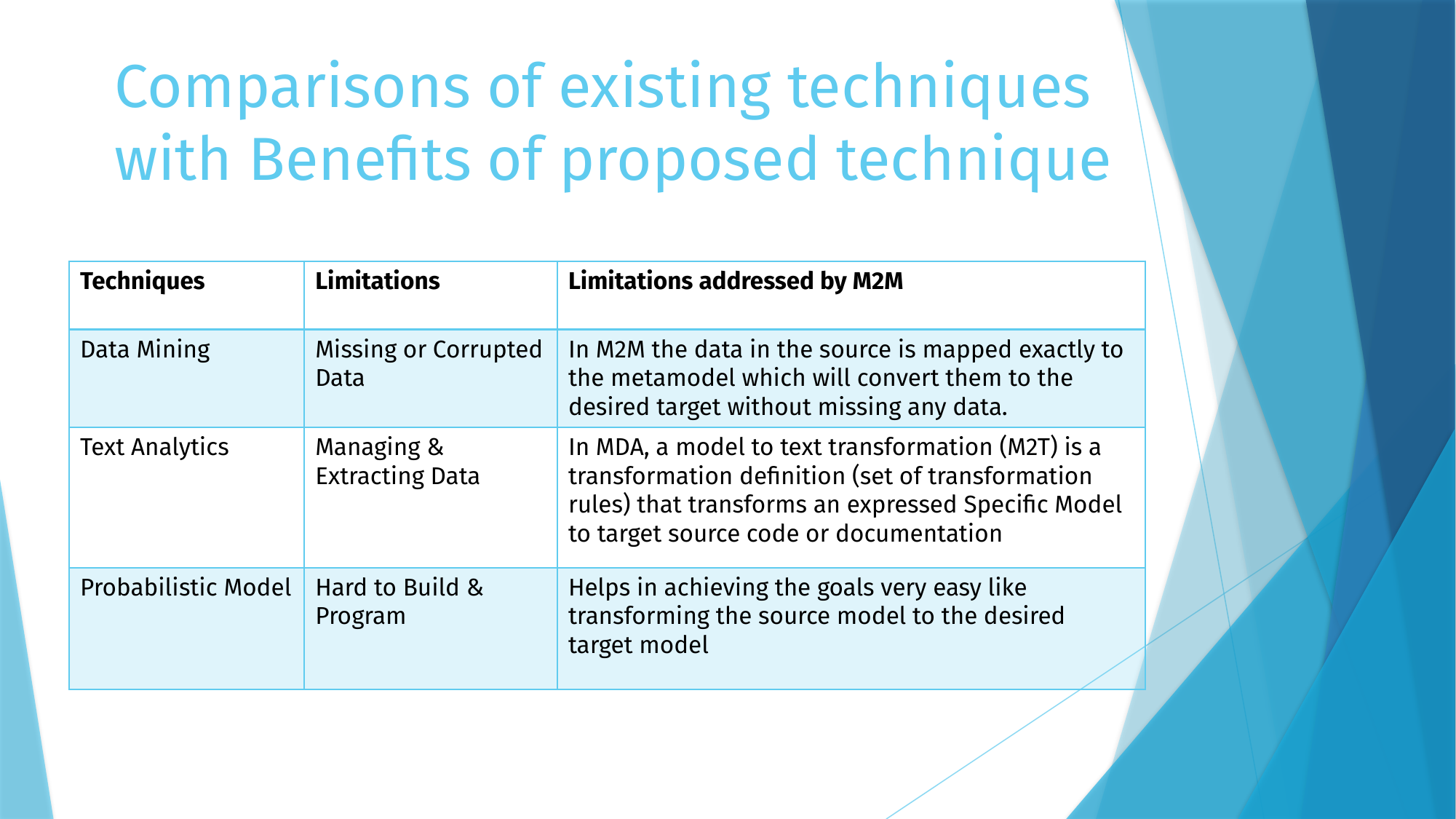

# Comparisons of existing techniques with Benefits of proposed technique
| Techniques | Limitations | Limitations addressed by M2M |
| --- | --- | --- |
| Data Mining | Missing or Corrupted Data | In M2M the data in the source is mapped exactly to the metamodel which will convert them to the desired target without missing any data. |
| Text Analytics | Managing & Extracting Data | In MDA, a model to text transformation (M2T) is a transformation definition (set of transformation rules) that transforms an expressed Specific Model to target source code or documentation |
| Probabilistic Model | Hard to Build & Program | Helps in achieving the goals very easy like transforming the source model to the desired target model |